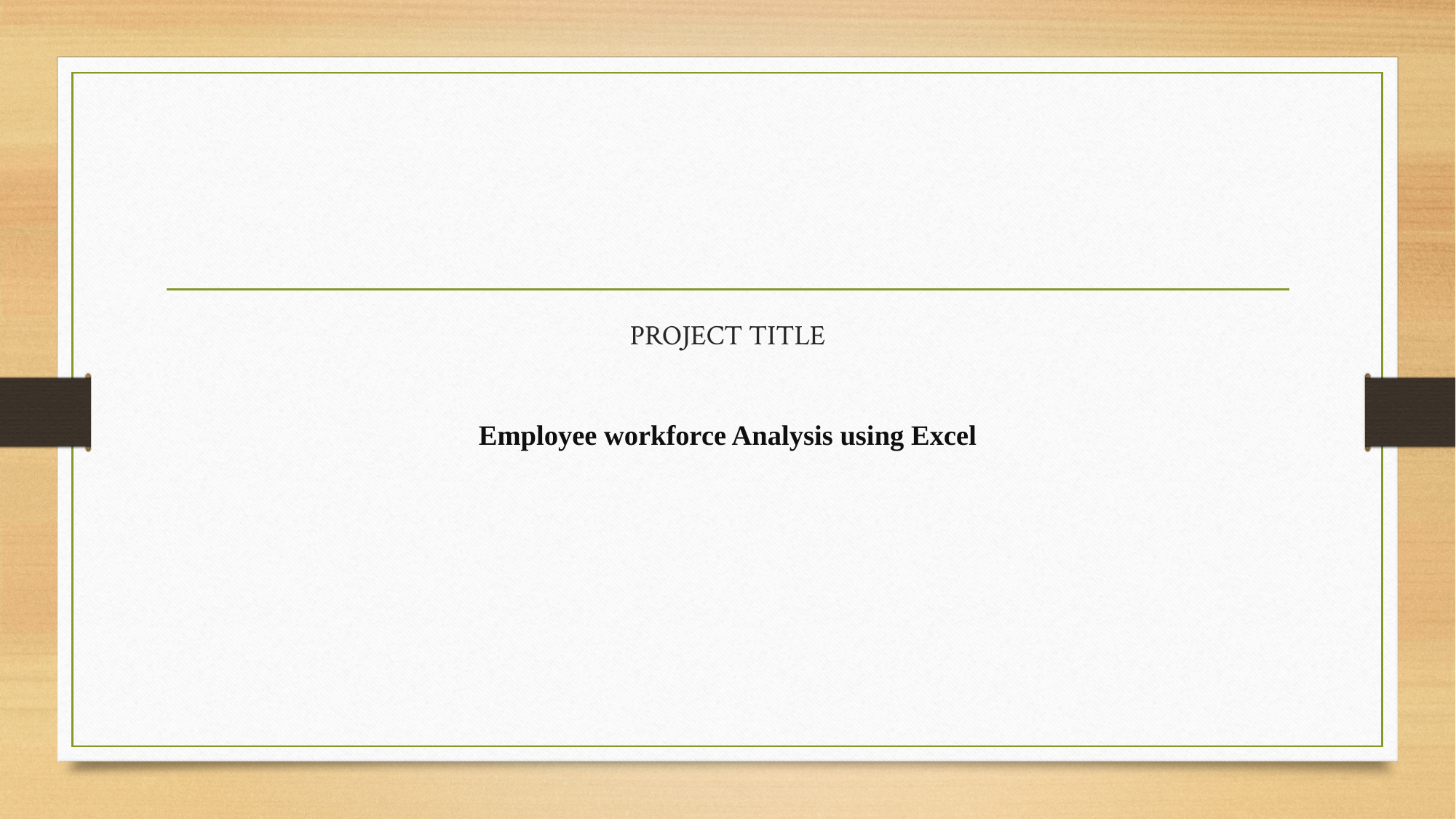

# PROJECT TITLE Employee workforce Analysis using Excel